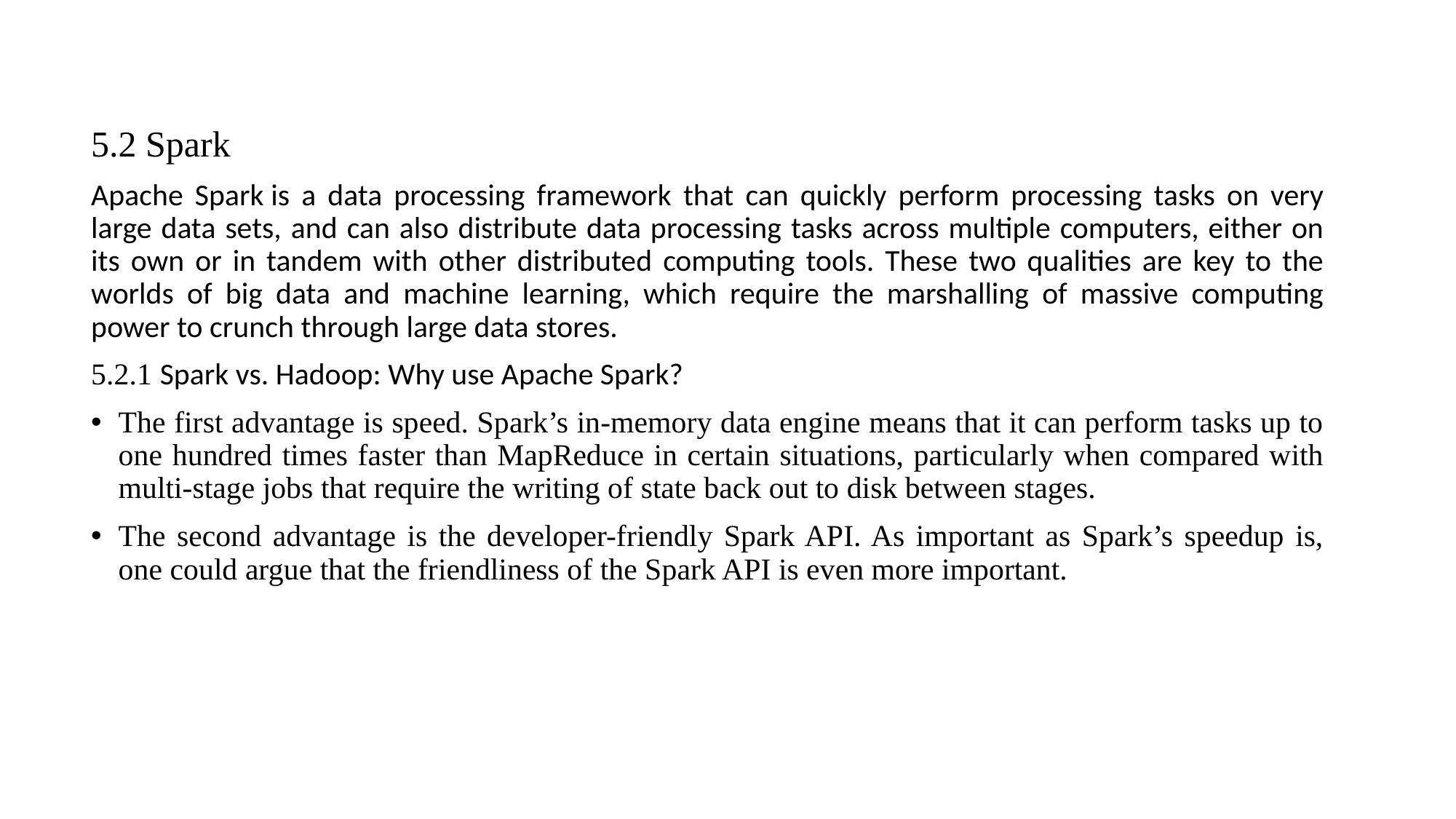

5.2 Spark
Apache Spark is a data processing framework that can quickly perform processing tasks on very large data sets, and can also distribute data processing tasks across multiple computers, either on its own or in tandem with other distributed computing tools. These two qualities are key to the worlds of big data and machine learning, which require the marshalling of massive computing power to crunch through large data stores.
5.2.1 Spark vs. Hadoop: Why use Apache Spark?
The first advantage is speed. Spark’s in-memory data engine means that it can perform tasks up to one hundred times faster than MapReduce in certain situations, particularly when compared with multi-stage jobs that require the writing of state back out to disk between stages.
The second advantage is the developer-friendly Spark API. As important as Spark’s speedup is, one could argue that the friendliness of the Spark API is even more important.